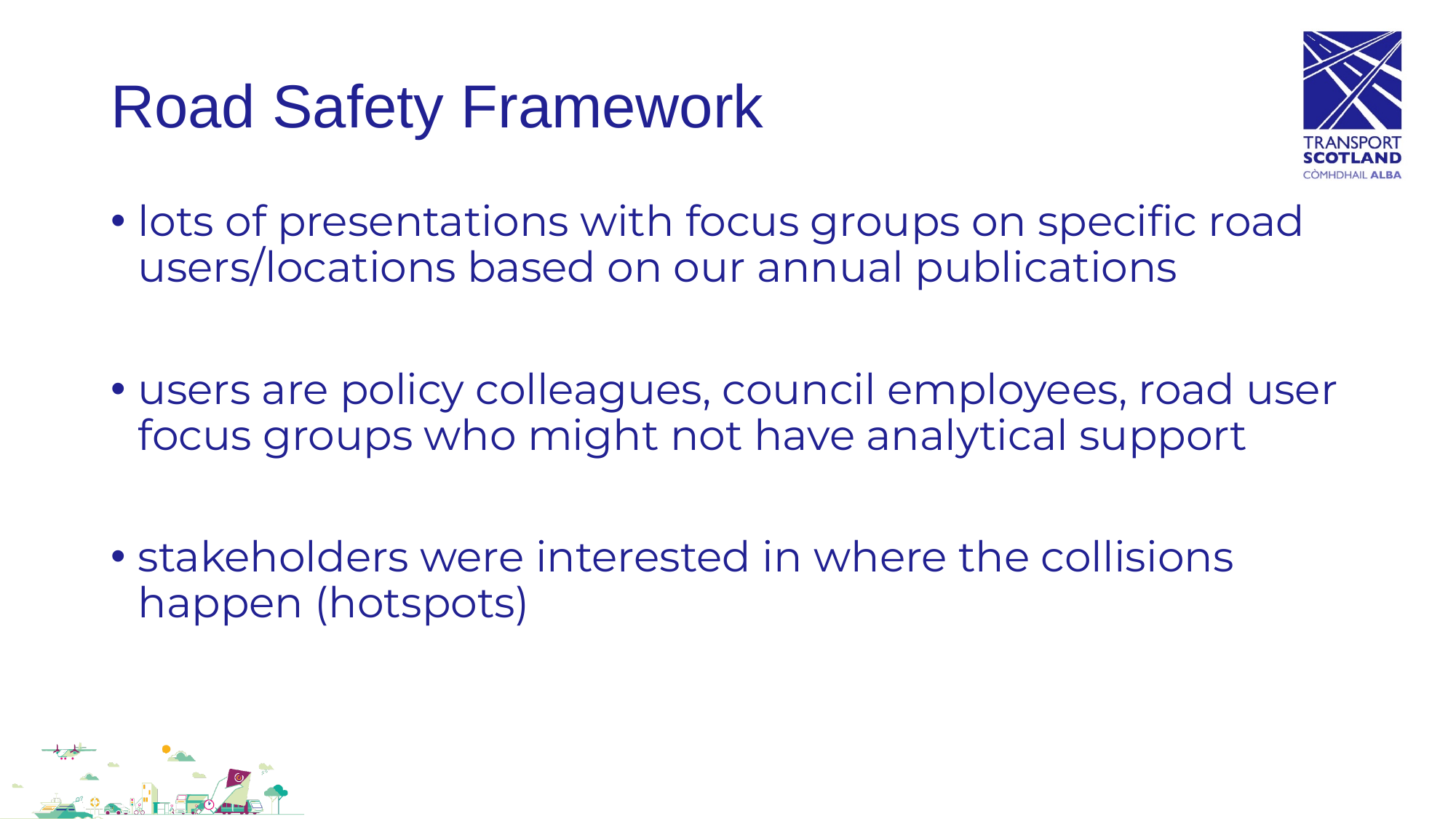

# Road Safety Framework
lots of presentations with focus groups on specific road users/locations based on our annual publications

users are policy colleagues, council employees, road user focus groups who might not have analytical support

stakeholders were interested in where the collisions happen (hotspots)